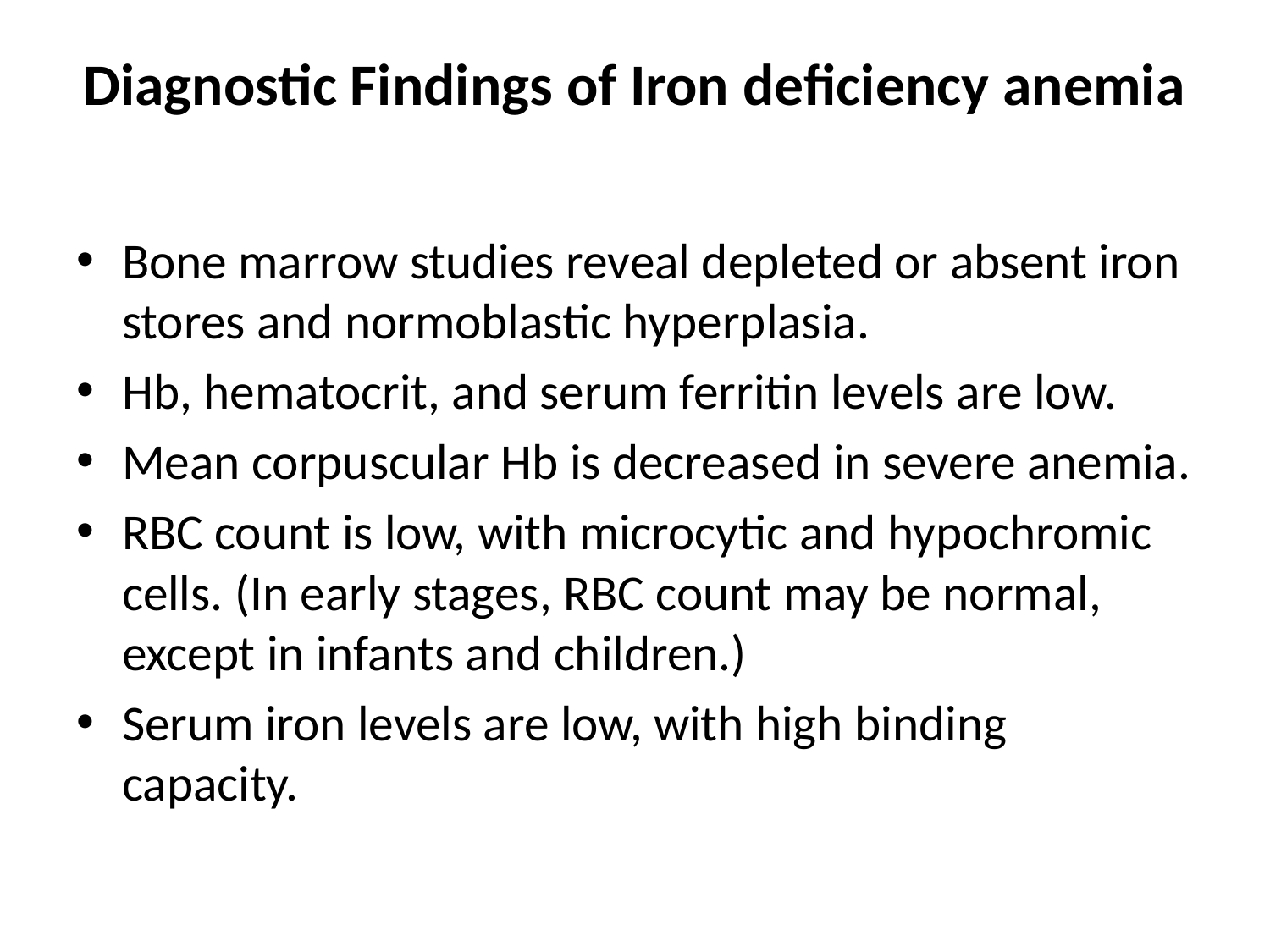

# Diagnostic Findings of Iron deficiency anemia
Bone marrow studies reveal depleted or absent iron stores and normoblastic hyperplasia.
Hb, hematocrit, and serum ferritin levels are low.
Mean corpuscular Hb is decreased in severe anemia.
RBC count is low, with microcytic and hypochromic cells. (In early stages, RBC count may be normal, except in infants and children.)
Serum iron levels are low, with high binding capacity.